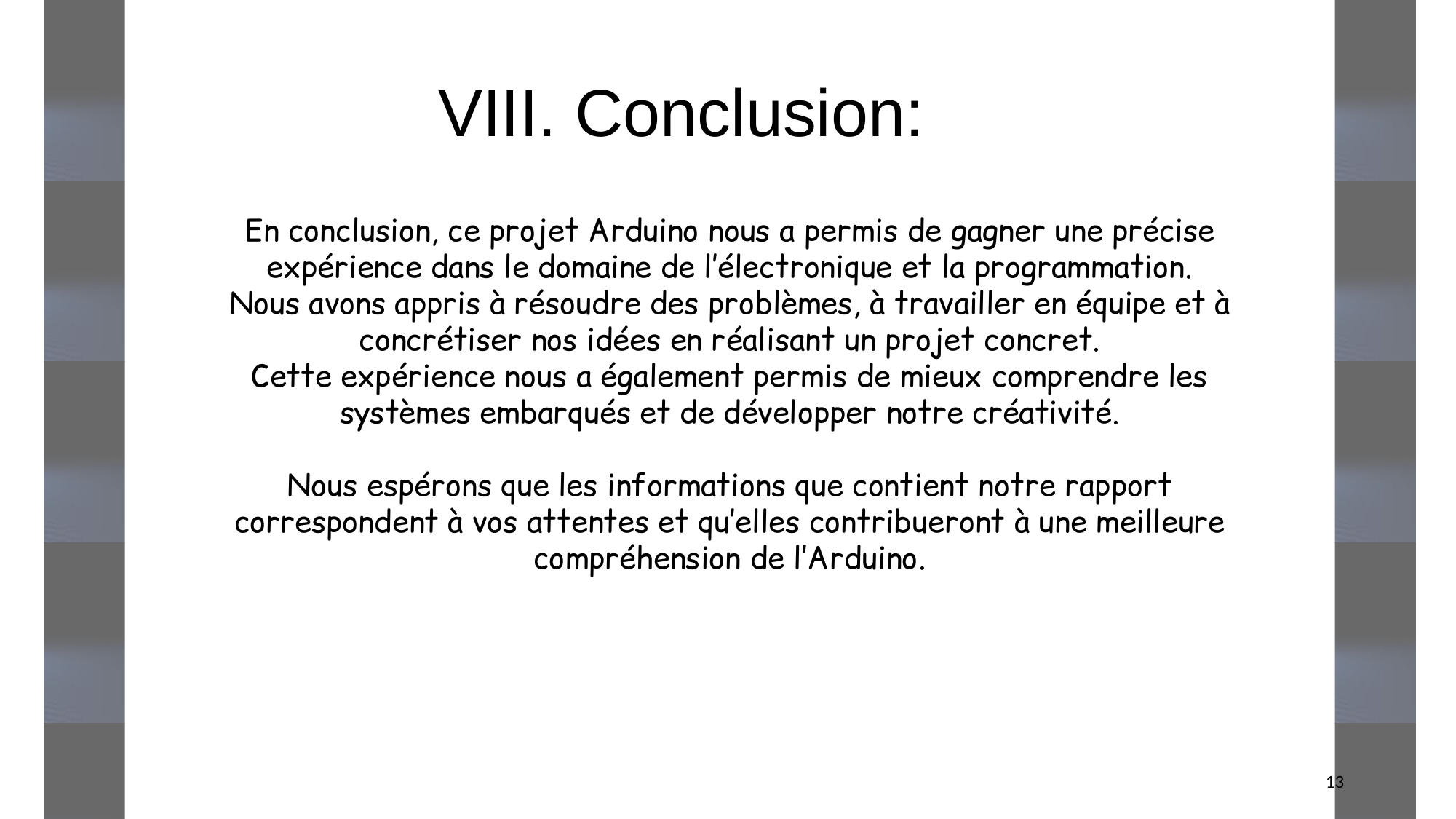

Conclusion:
En conclusion, ce projet Arduino nous a permis de gagner une précise expérience dans le domaine de l’électronique et la programmation.
Nous avons appris à résoudre des problèmes, à travailler en équipe et à concrétiser nos idées en réalisant un projet concret.
Cette expérience nous a également permis de mieux comprendre les systèmes embarqués et de développer notre créativité.

Nous espérons que les informations que contient notre rapport correspondent à vos attentes et qu’elles contribueront à une meilleure compréhension de l’Arduino.
13